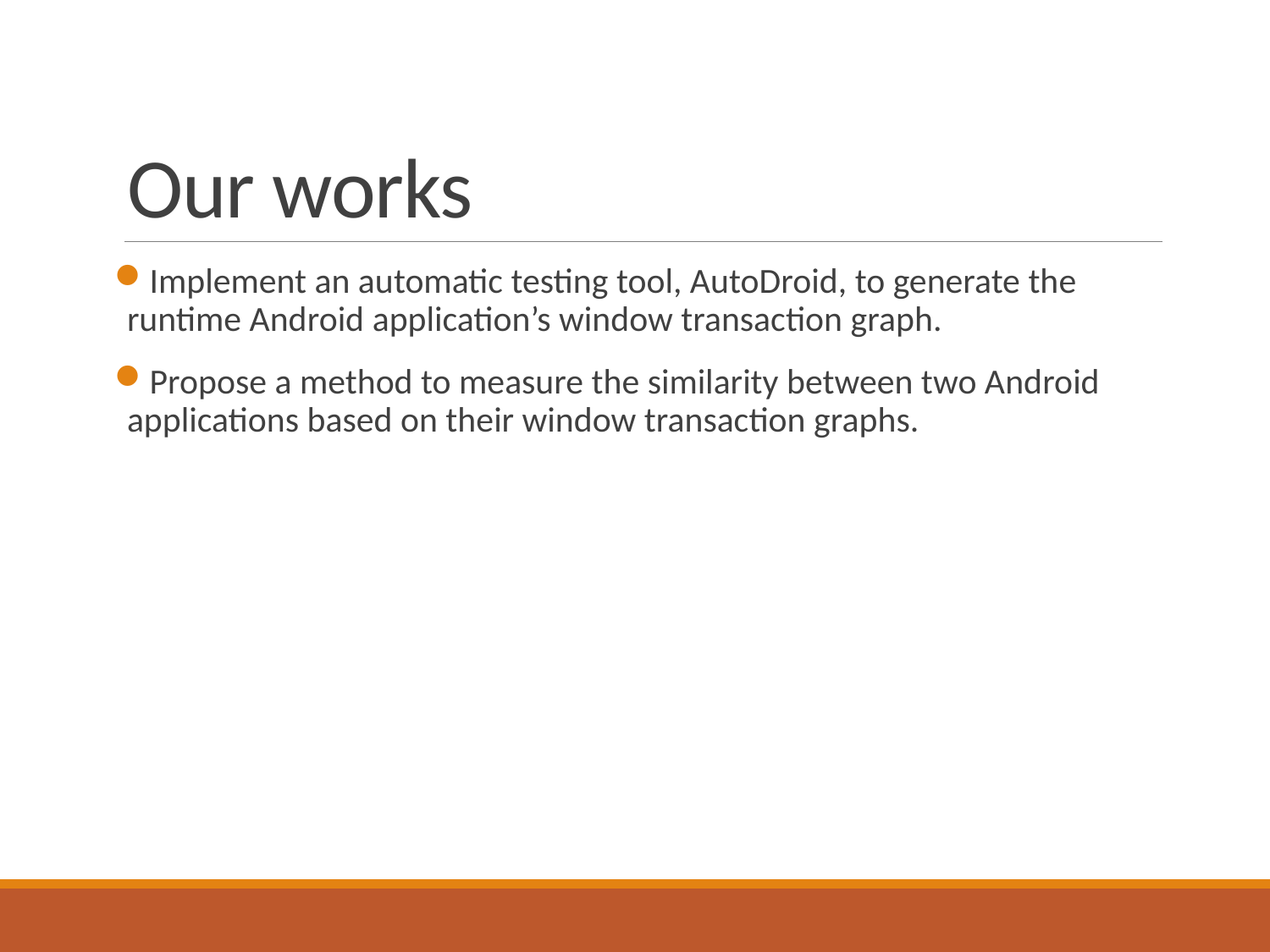

# Our works
Implement an automatic testing tool, AutoDroid, to generate the runtime Android application’s window transaction graph.
Propose a method to measure the similarity between two Android applications based on their window transaction graphs.